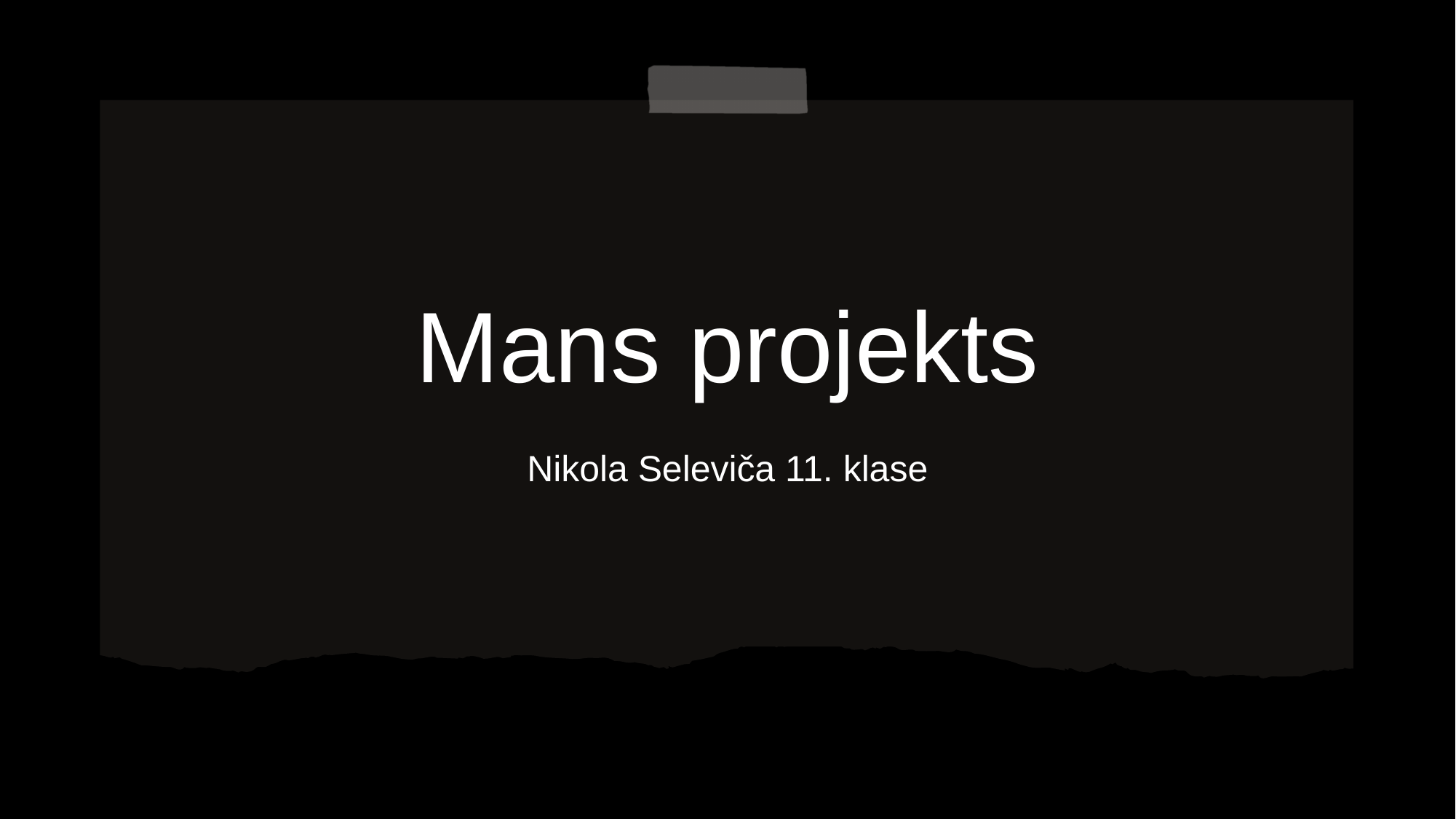

# Mans projekts
Nikola Seleviča 11. klase